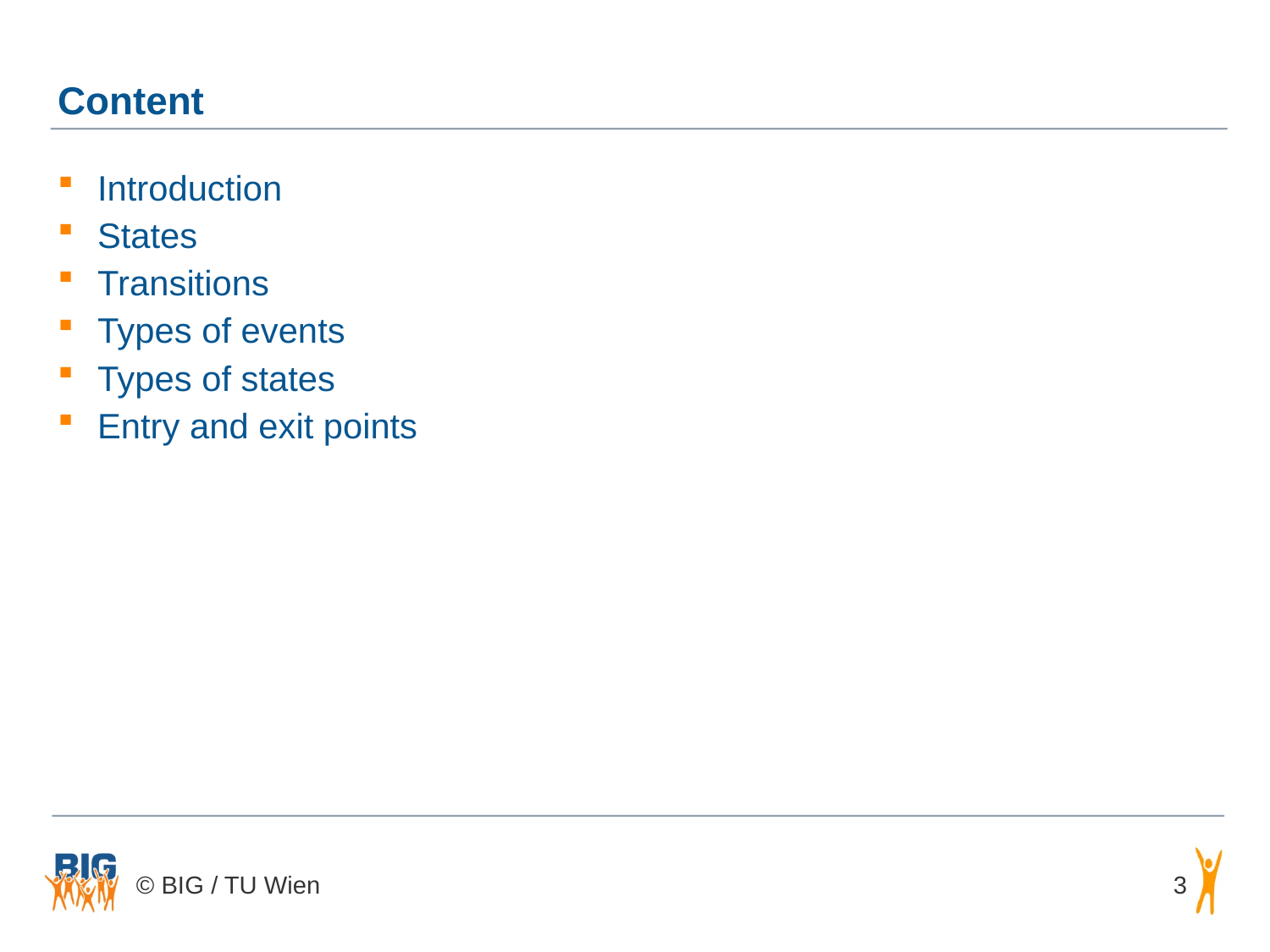

# Content
Introduction
States
Transitions
Types of events
Types of states
Entry and exit points
3